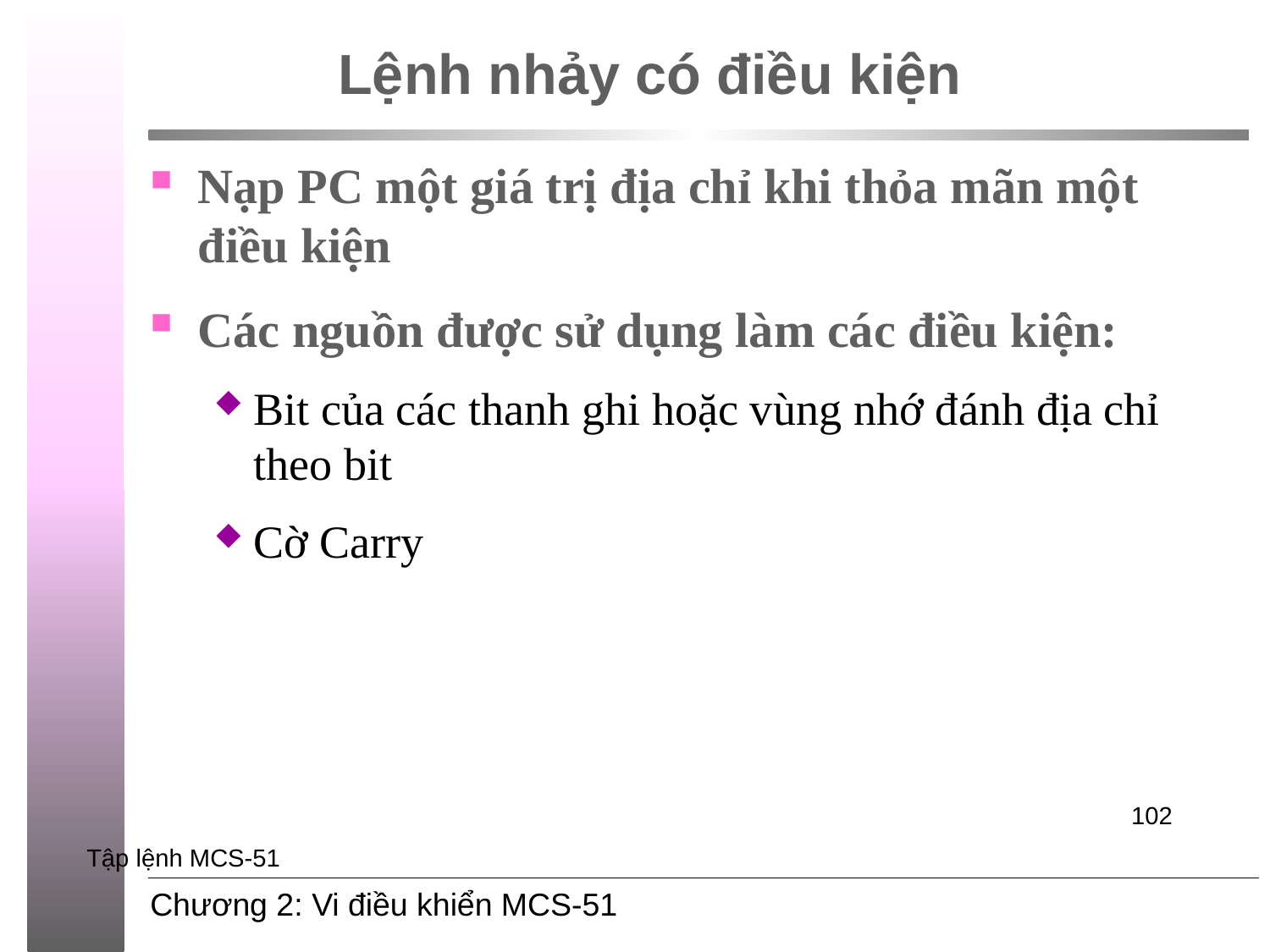

# Lệnh nhảy có điều kiện
Nạp PC một giá trị địa chỉ khi thỏa mãn một điều kiện
Các nguồn được sử dụng làm các điều kiện:
Bit của các thanh ghi hoặc vùng nhớ đánh địa chỉ theo bit
Cờ Carry
102
Tập lệnh MCS-51